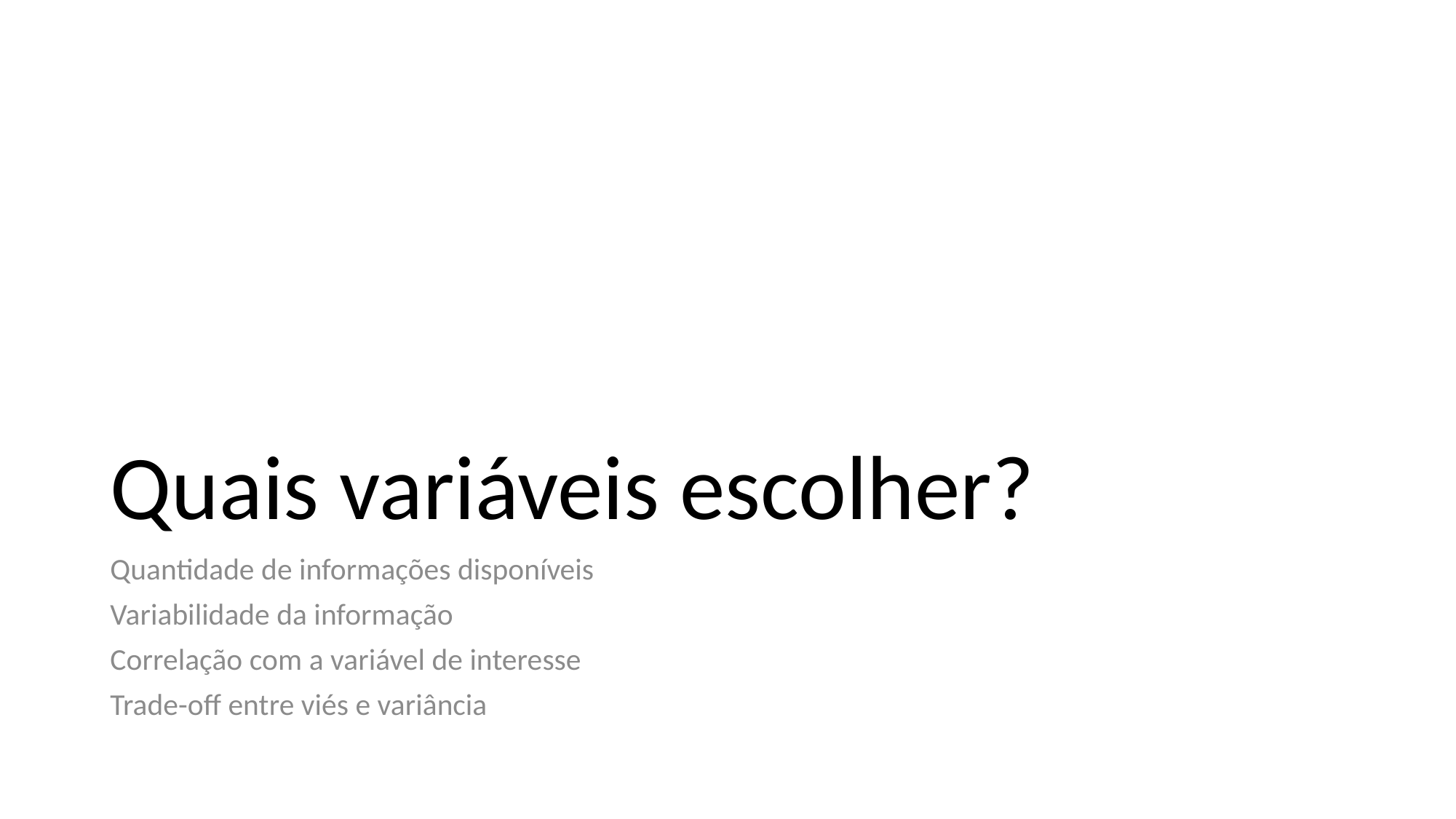

# Quais variáveis escolher?
Quantidade de informações disponíveis
Variabilidade da informação
Correlação com a variável de interesse
Trade-off entre viés e variância